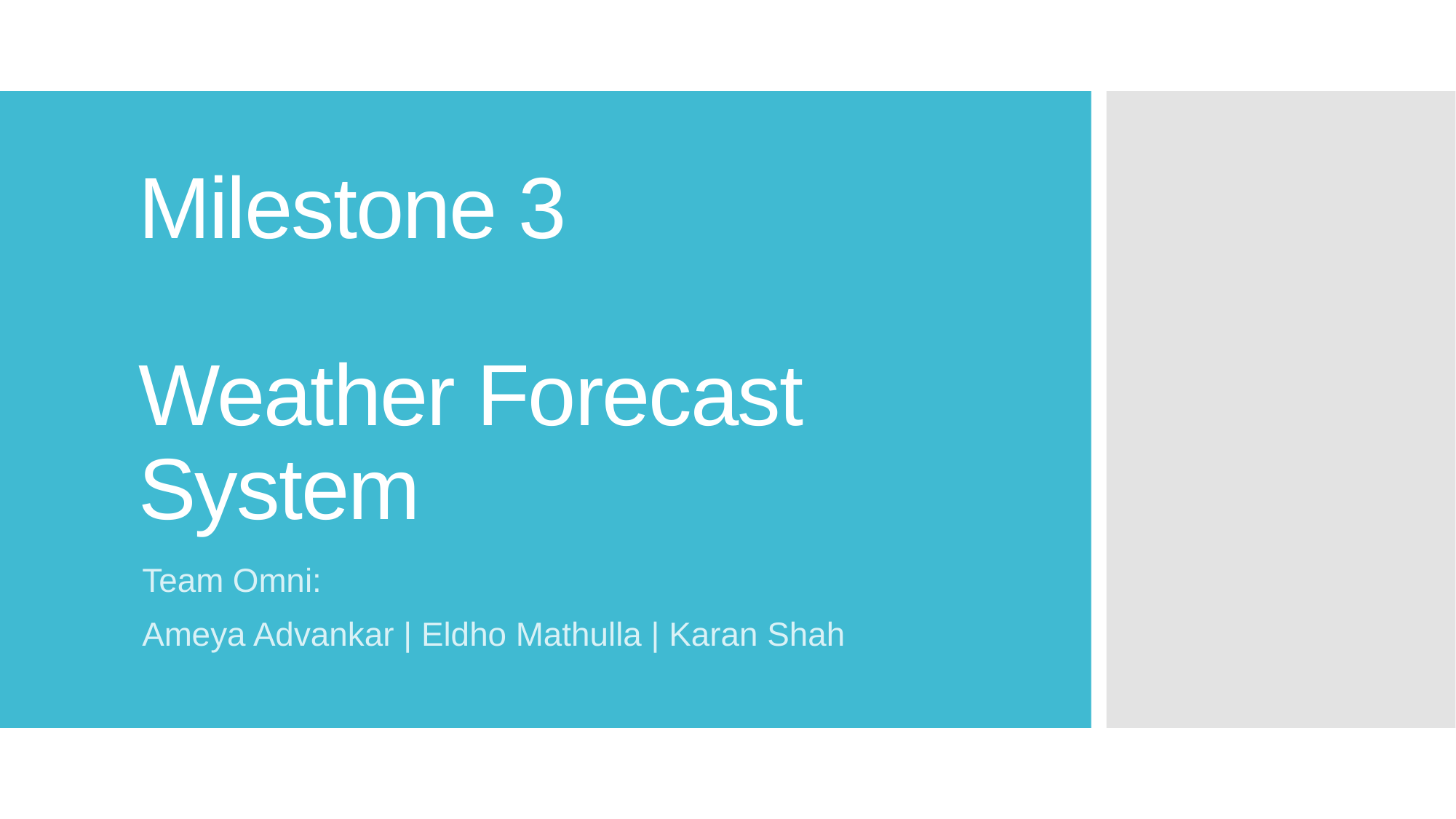

# Milestone 3 Weather Forecast System
Team Omni:
Ameya Advankar | Eldho Mathulla | Karan Shah